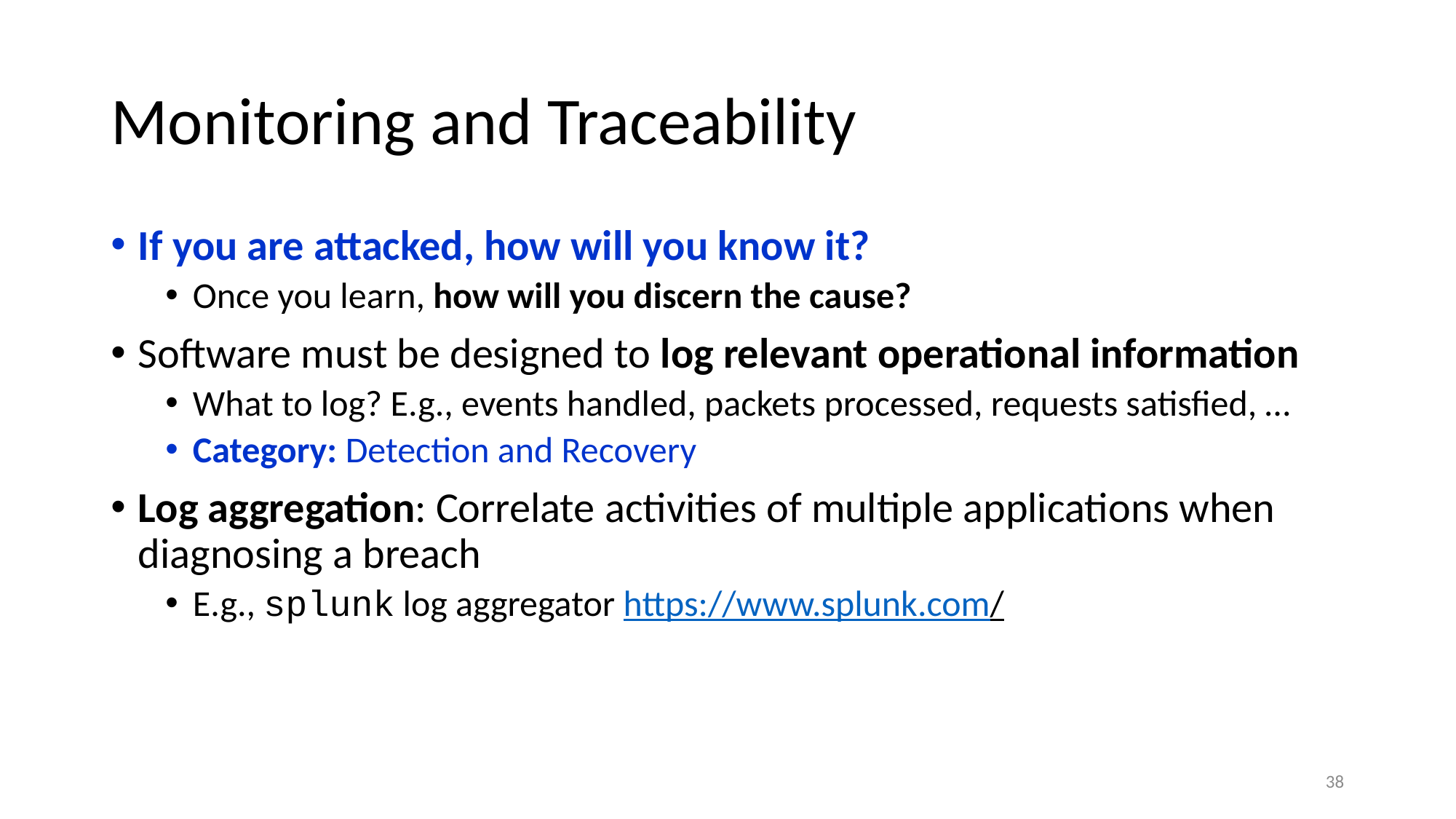

# Monitoring and Traceability
If you are attacked, how will you know it?
Once you learn, how will you discern the cause?
Software must be designed to log relevant operational information
What to log? E.g., events handled, packets processed, requests satisfied, …
Category: Detection and Recovery
Log aggregation: Correlate activities of multiple applications when diagnosing a breach
E.g., splunk log aggregator https://www.splunk.com/
38